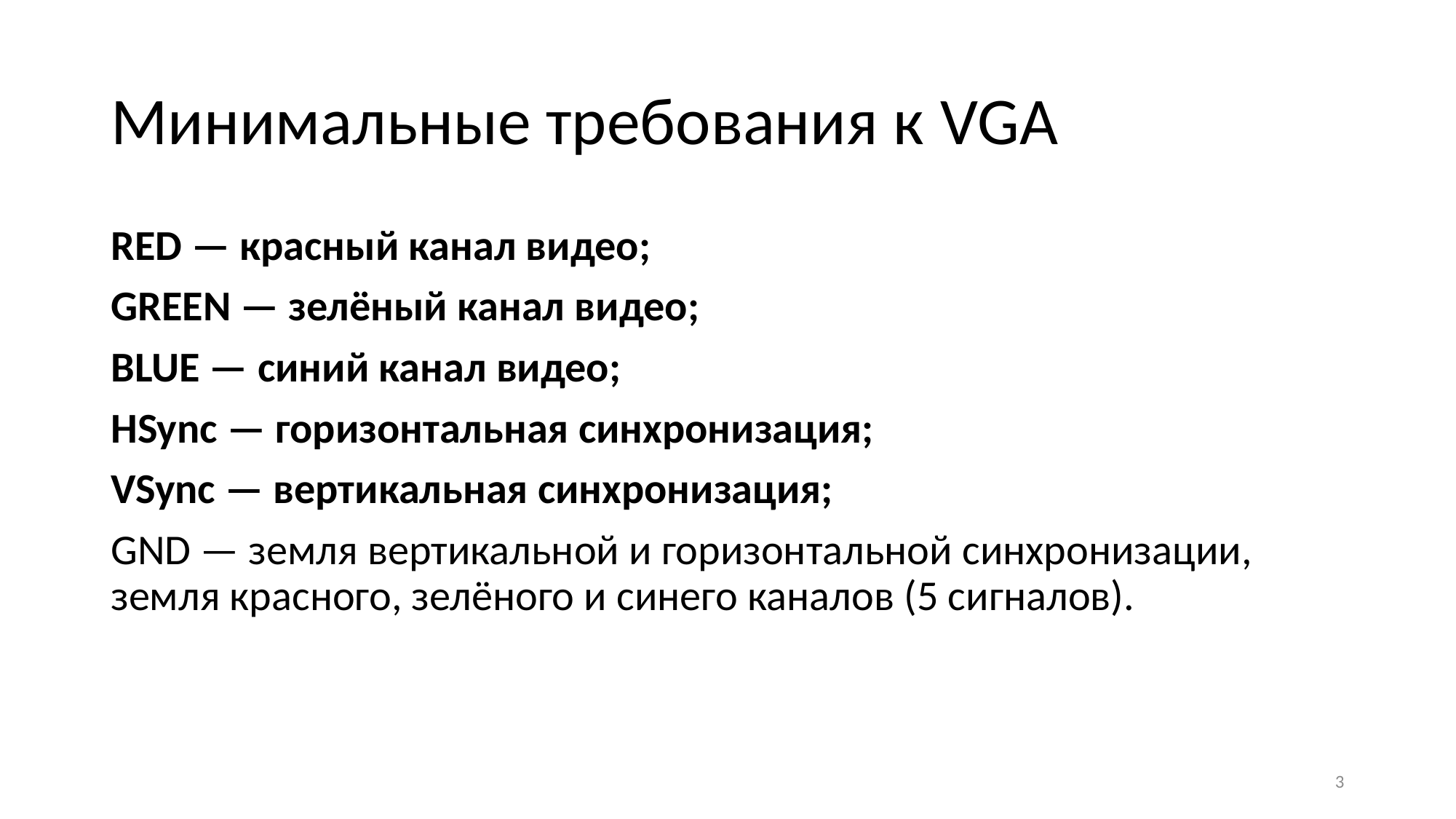

# Минимальные требования к VGA
RED — красный канал видео;
GREEN — зелёный канал видео;
BLUE — синий канал видео;
HSync — горизонтальная синхронизация;
VSync — вертикальная синхронизация;
GND — земля вертикальной и горизонтальной синхронизации, земля красного, зелёного и синего каналов (5 сигналов).

3